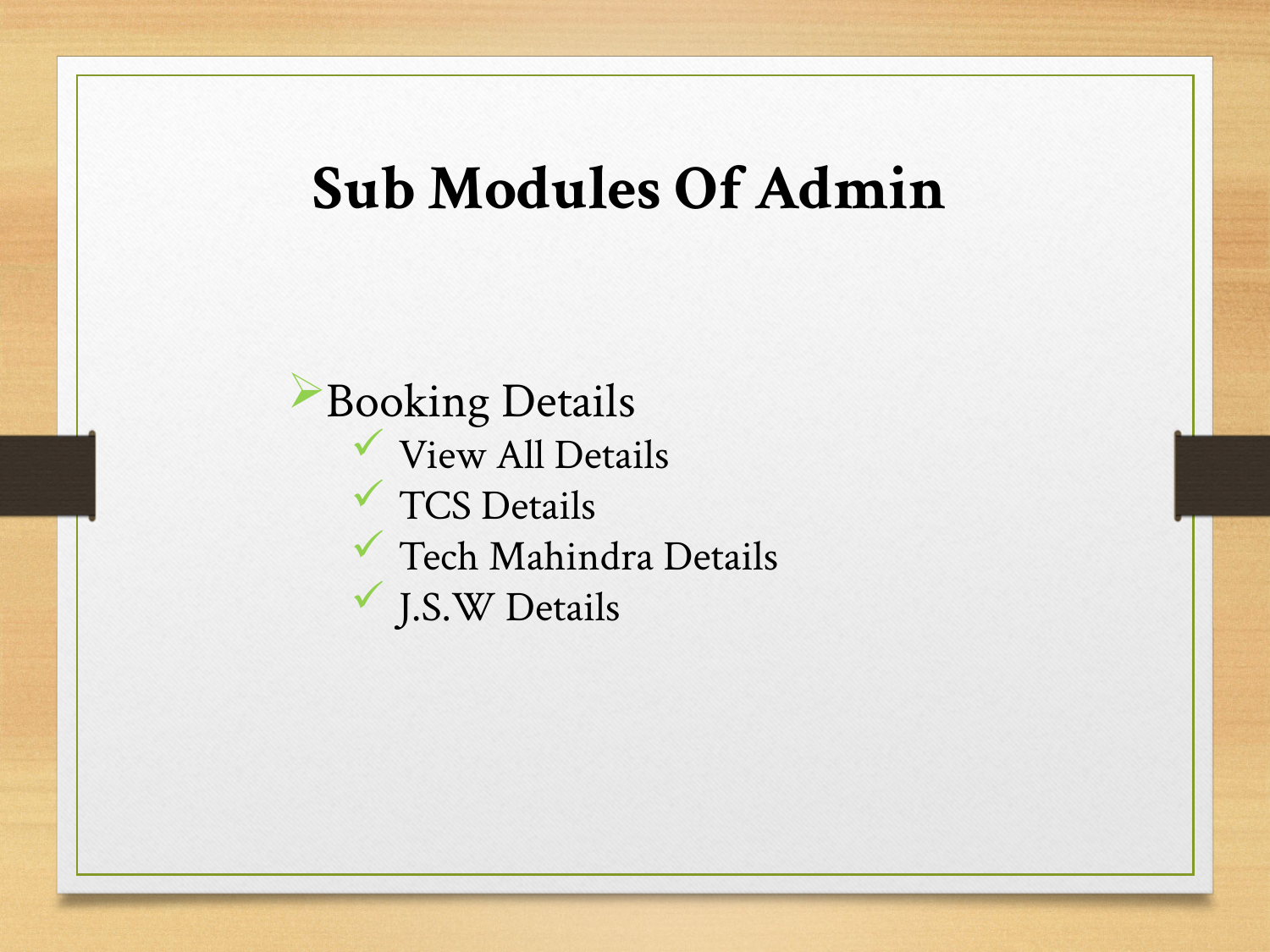

Sub Modules Of Admin

Booking Details
View All Details
TCS Details
Tech Mahindra Details
J.S.W Details